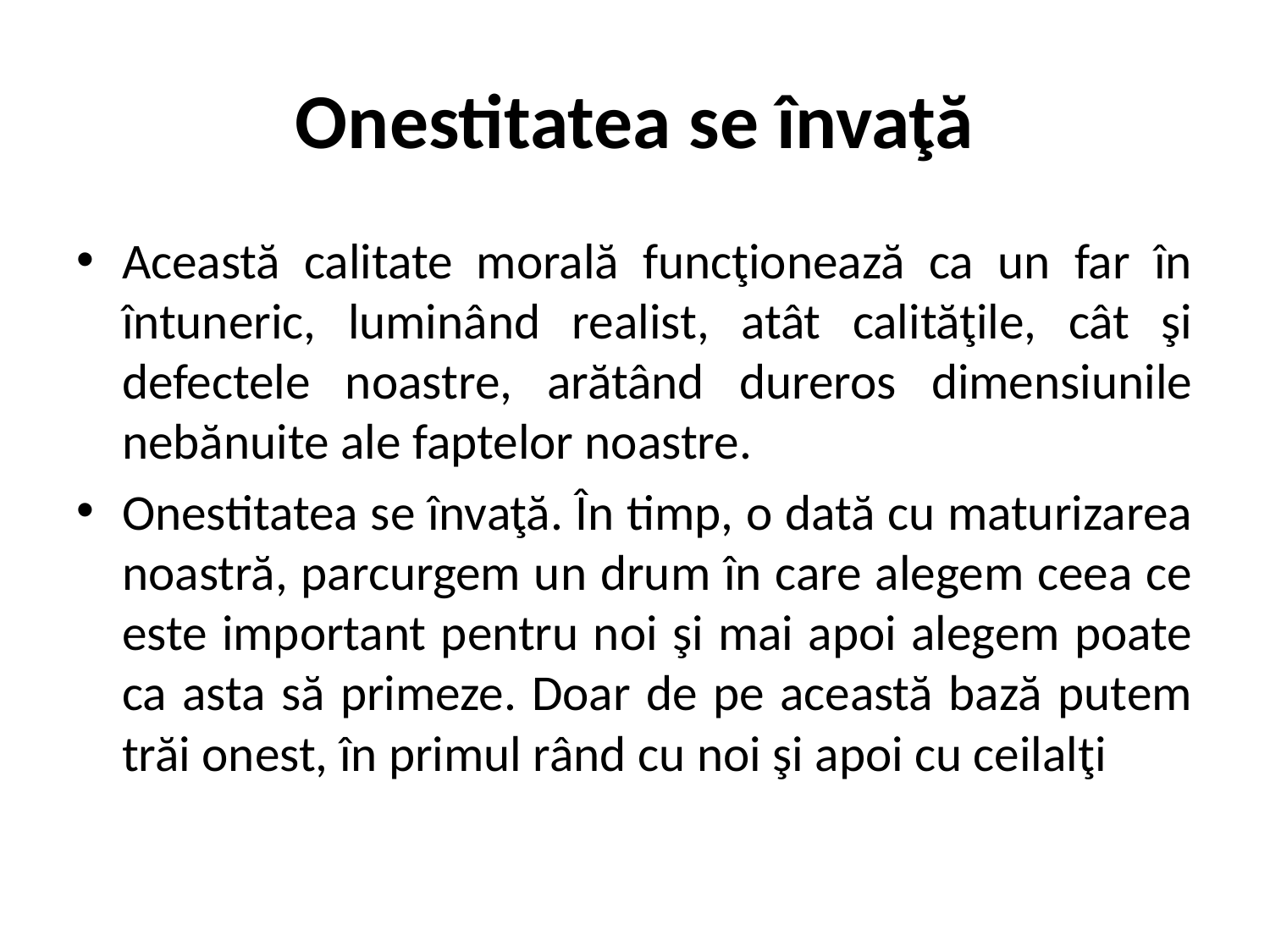

# Onestitatea se învaţă
Această calitate morală funcţionează ca un far în întuneric, luminând realist, atât calităţile, cât şi defectele noastre, arătând dureros dimensiunile nebănuite ale faptelor noastre.
Onestitatea se învaţă. În timp, o dată cu maturizarea noastră, parcurgem un drum în care alegem ceea ce este important pentru noi şi mai apoi alegem poate ca asta să primeze. Doar de pe această bază putem trăi onest, în primul rând cu noi şi apoi cu ceilalţi